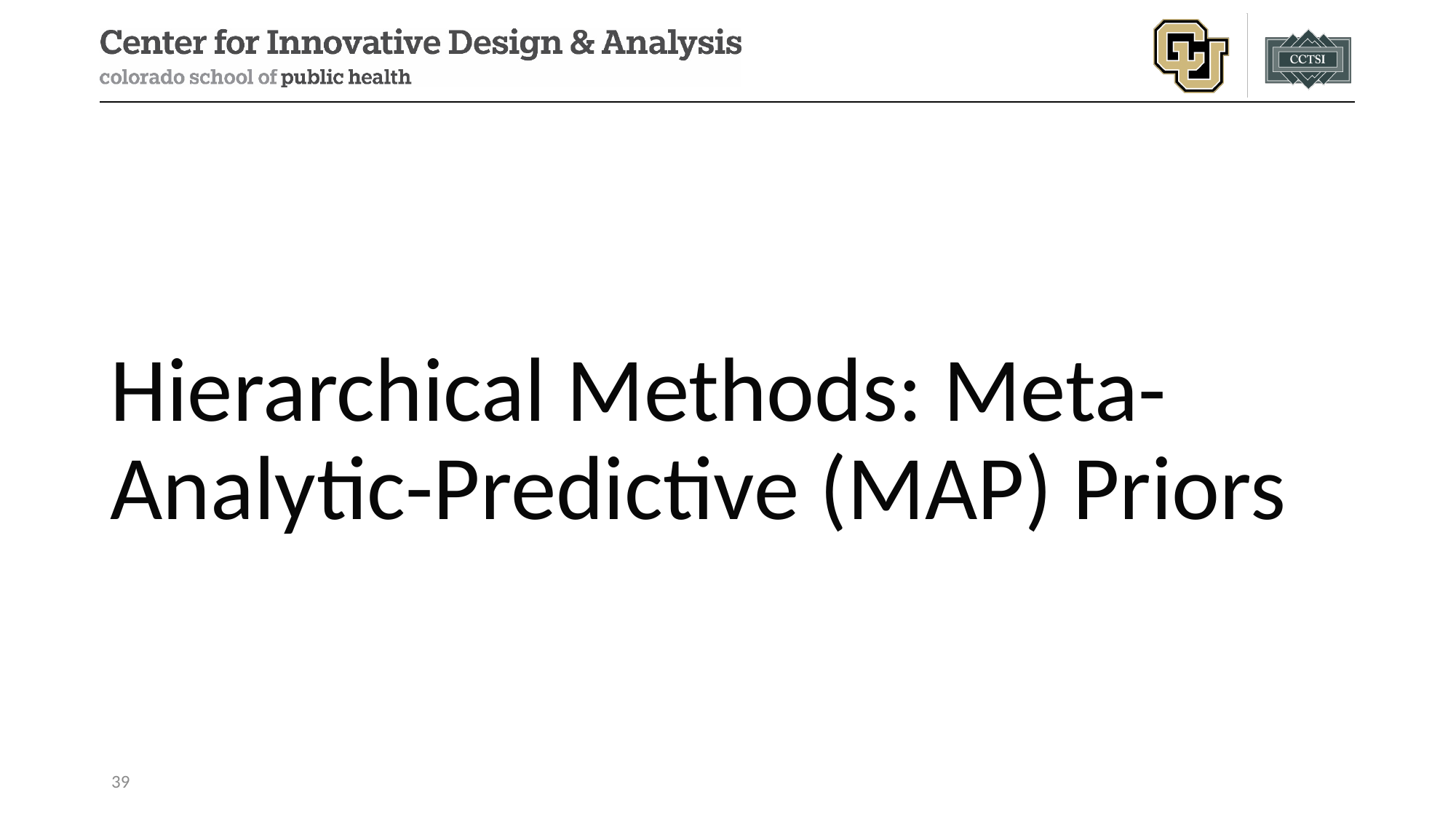

# Hierarchical Methods: Meta-Analytic-Predictive (MAP) Priors

39